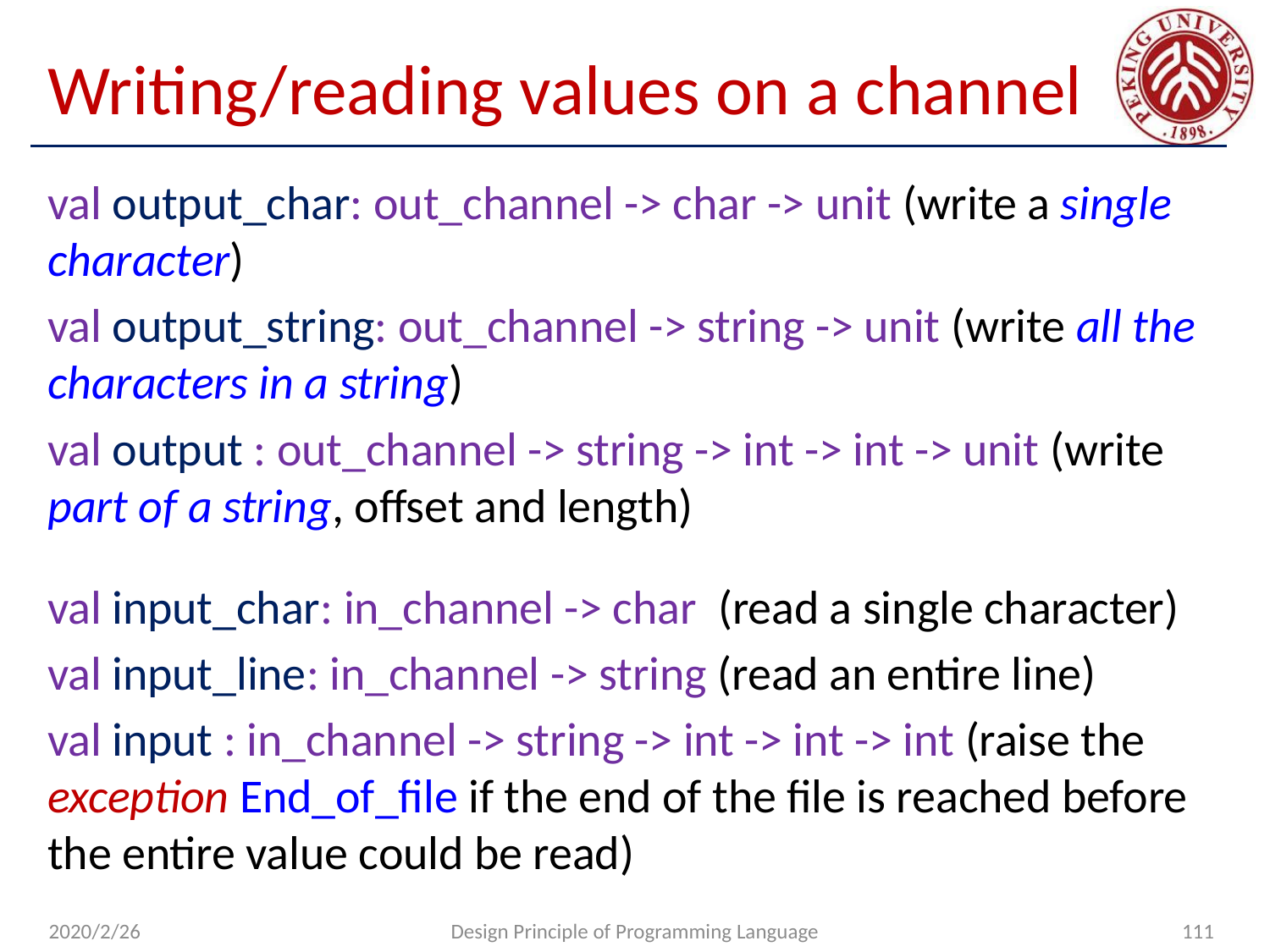

# Writing/reading values on a channel
val output_char: out_channel -> char -> unit (write a single character)
val output_string: out_channel -> string -> unit (write all the characters in a string)
val output : out_channel -> string -> int -> int -> unit (write part of a string, offset and length)

val input_char: in_channel -> char  (read a single character)
val input_line: in_channel -> string (read an entire line)
val input : in_channel -> string -> int -> int -> int (raise the exception End_of_file if the end of the file is reached before the entire value could be read)

2020/2/26
Design Principle of Programming Language
111